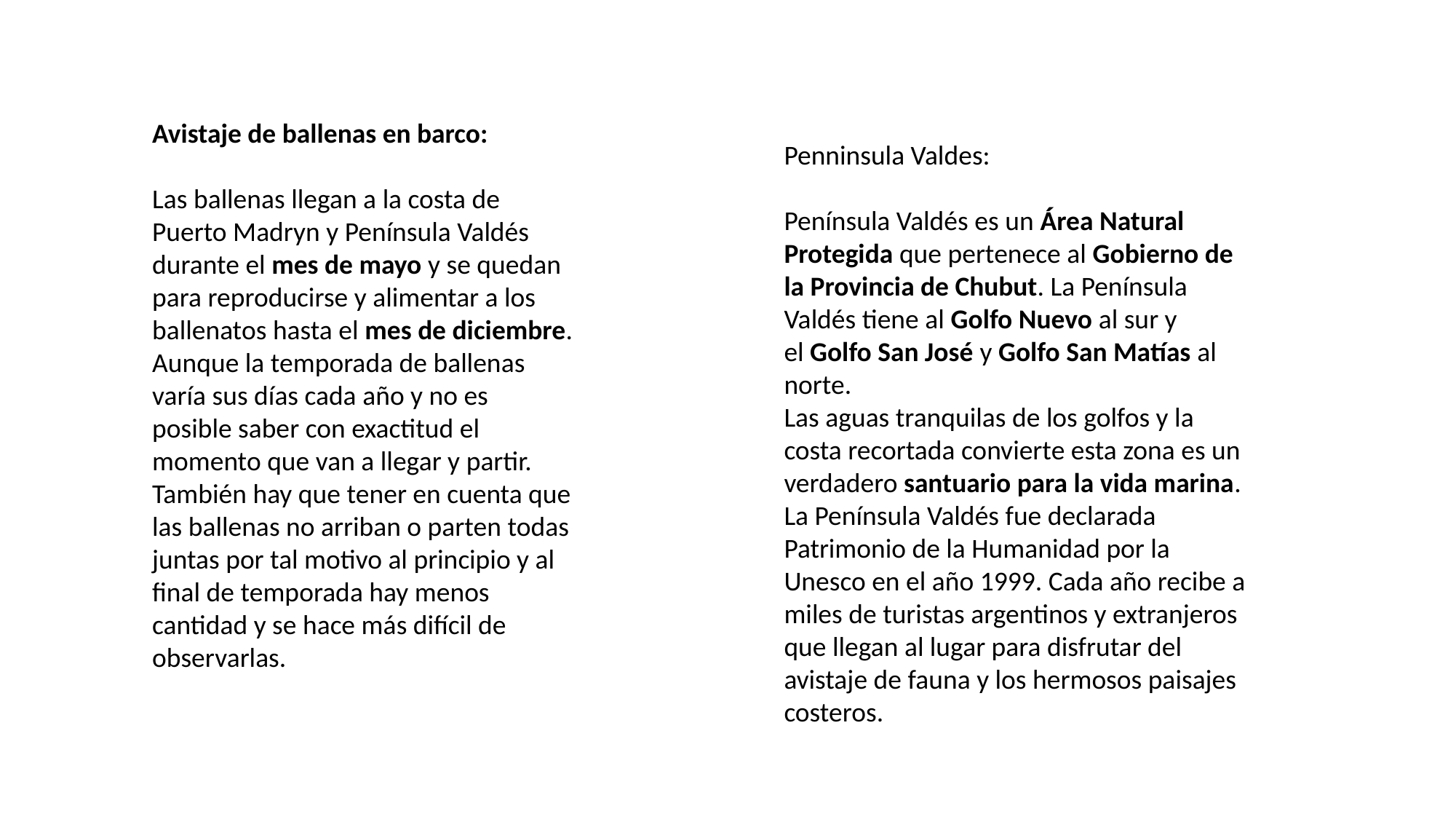

Avistaje de ballenas en barco:

Las ballenas llegan a la costa de Puerto Madryn y Península Valdés durante el mes de mayo y se quedan para reproducirse y alimentar a los ballenatos hasta el mes de diciembre. Aunque la temporada de ballenas varía sus días cada año y no es posible saber con exactitud el momento que van a llegar y partir. También hay que tener en cuenta que las ballenas no arriban o parten todas juntas por tal motivo al principio y al final de temporada hay menos cantidad y se hace más difícil de observarlas.
Penninsula Valdes:

Península Valdés es un Área Natural Protegida que pertenece al Gobierno de la Provincia de Chubut. La Península Valdés tiene al Golfo Nuevo al sur y el Golfo San José y Golfo San Matías al norte.
Las aguas tranquilas de los golfos y la costa recortada convierte esta zona es un verdadero santuario para la vida marina.
La Península Valdés fue declarada Patrimonio de la Humanidad por la Unesco en el año 1999. Cada año recibe a miles de turistas argentinos y extranjeros que llegan al lugar para disfrutar del avistaje de fauna y los hermosos paisajes costeros.